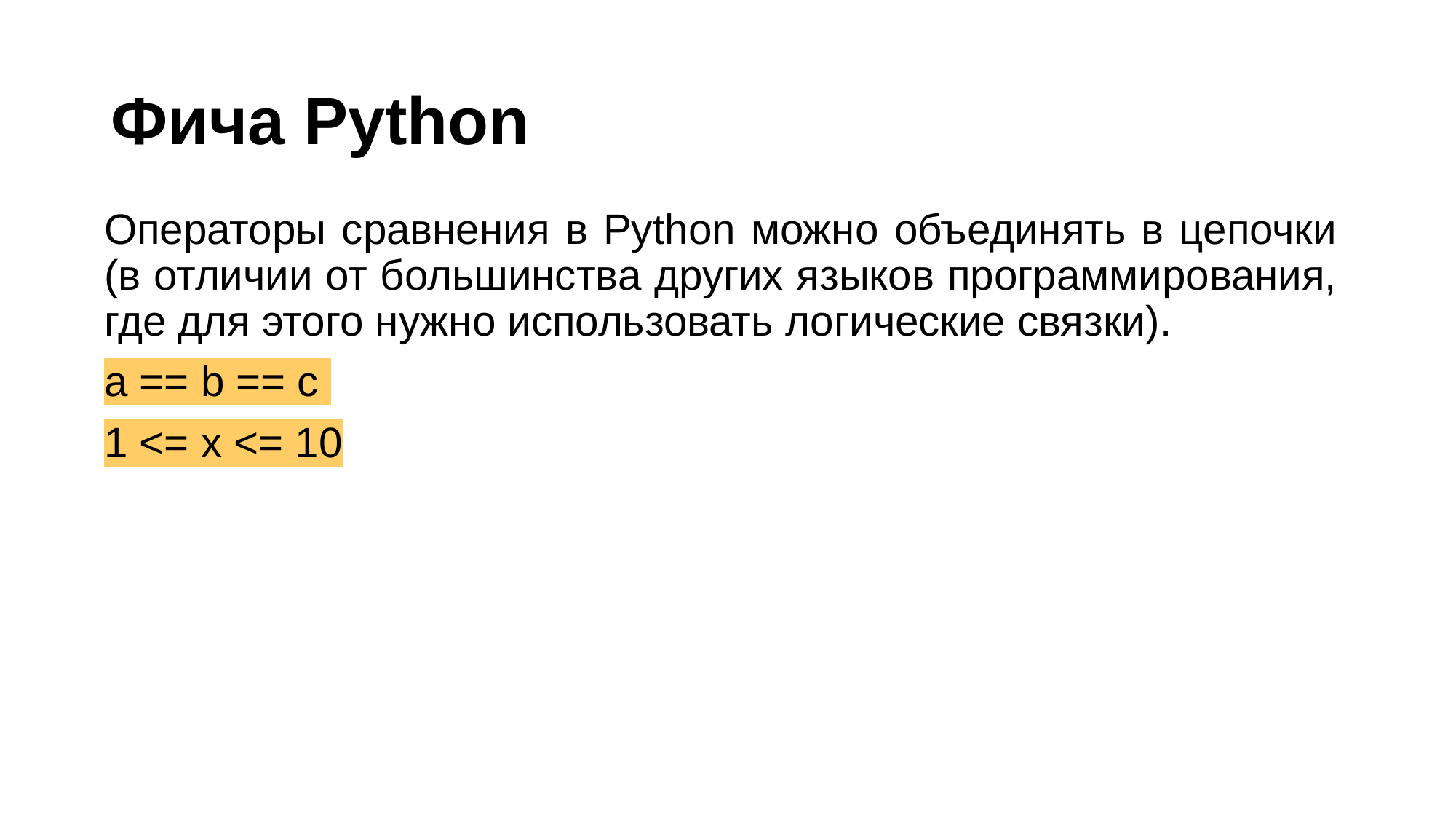

# Фича Python
Операторы сравнения в Python можно объединять в цепочки (в отличии от большинства других языков программирования, где для этого нужно использовать логические связки).
a == b == c
1 <= x <= 10